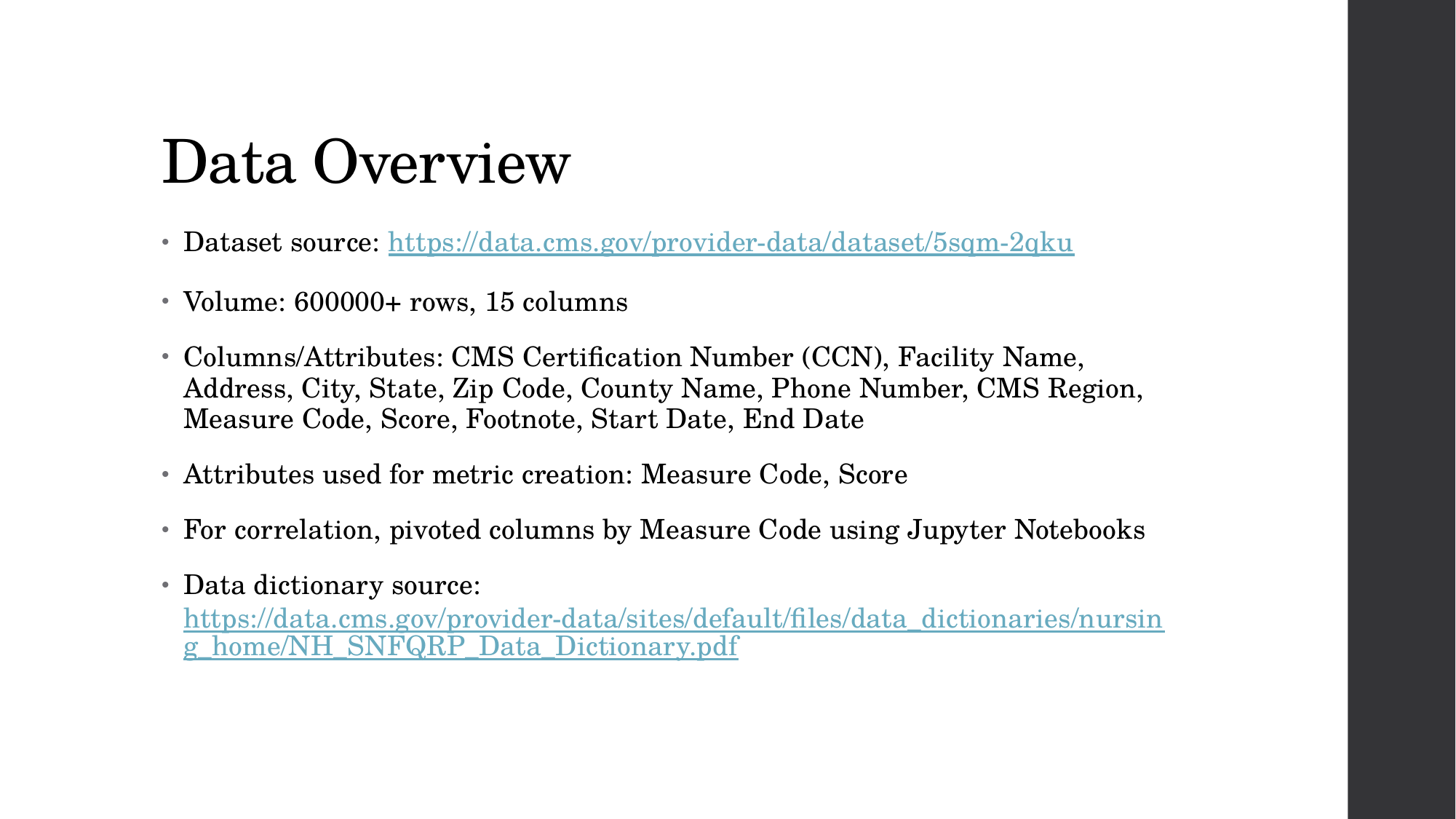

# Data Overview
Dataset source: https://data.cms.gov/provider-data/dataset/5sqm-2qku
Volume: 600000+ rows, 15 columns
Columns/Attributes: CMS Certification Number (CCN), Facility Name, Address, City, State, Zip Code, County Name, Phone Number, CMS Region, Measure Code, Score, Footnote, Start Date, End Date
Attributes used for metric creation: Measure Code, Score
For correlation, pivoted columns by Measure Code using Jupyter Notebooks
Data dictionary source: https://data.cms.gov/provider-data/sites/default/files/data_dictionaries/nursing_home/NH_SNFQRP_Data_Dictionary.pdf